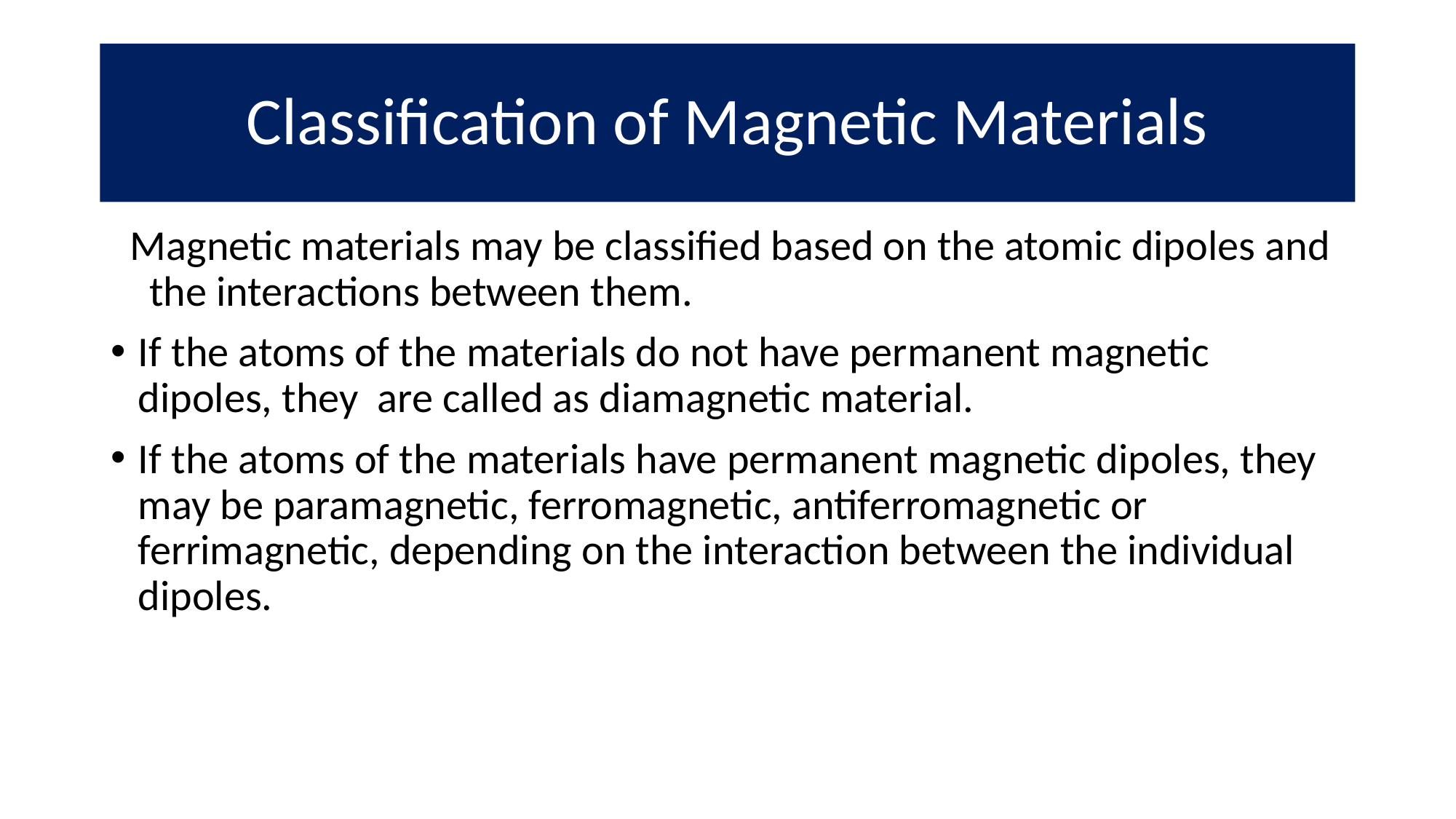

# Classification of Magnetic Materials
  Magnetic materials may be classified based on the atomic dipoles and      the interactions between them.
If the atoms of the materials do not have permanent magnetic dipoles, they  are called as diamagnetic material.
If the atoms of the materials have permanent magnetic dipoles, they may be paramagnetic, ferromagnetic, antiferromagnetic or ferrimagnetic, depending on the interaction between the individual dipoles.